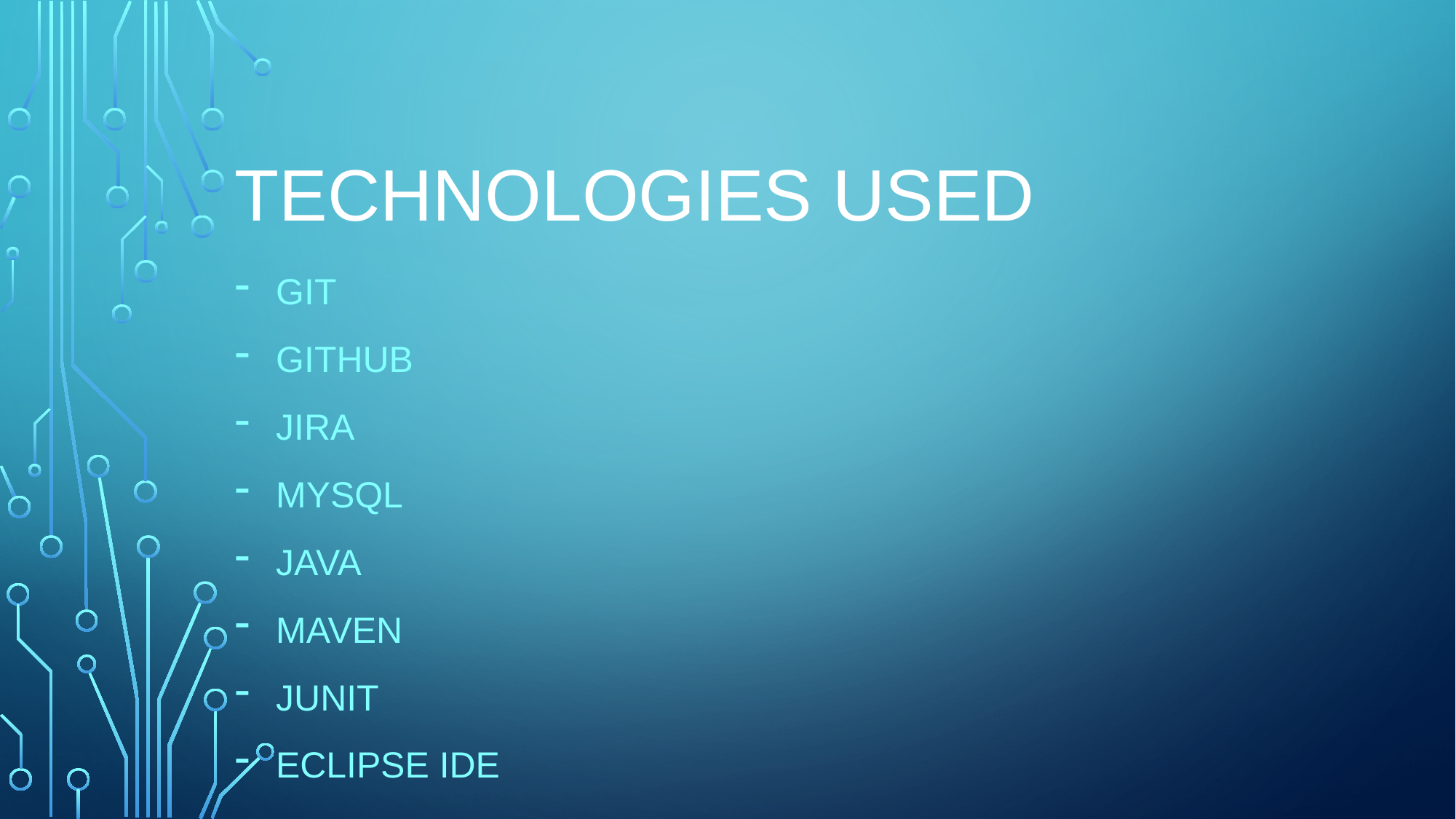

# Technologies used
Git
Github
Jira
Mysql
Java
Maven
Junit
Eclipse ide